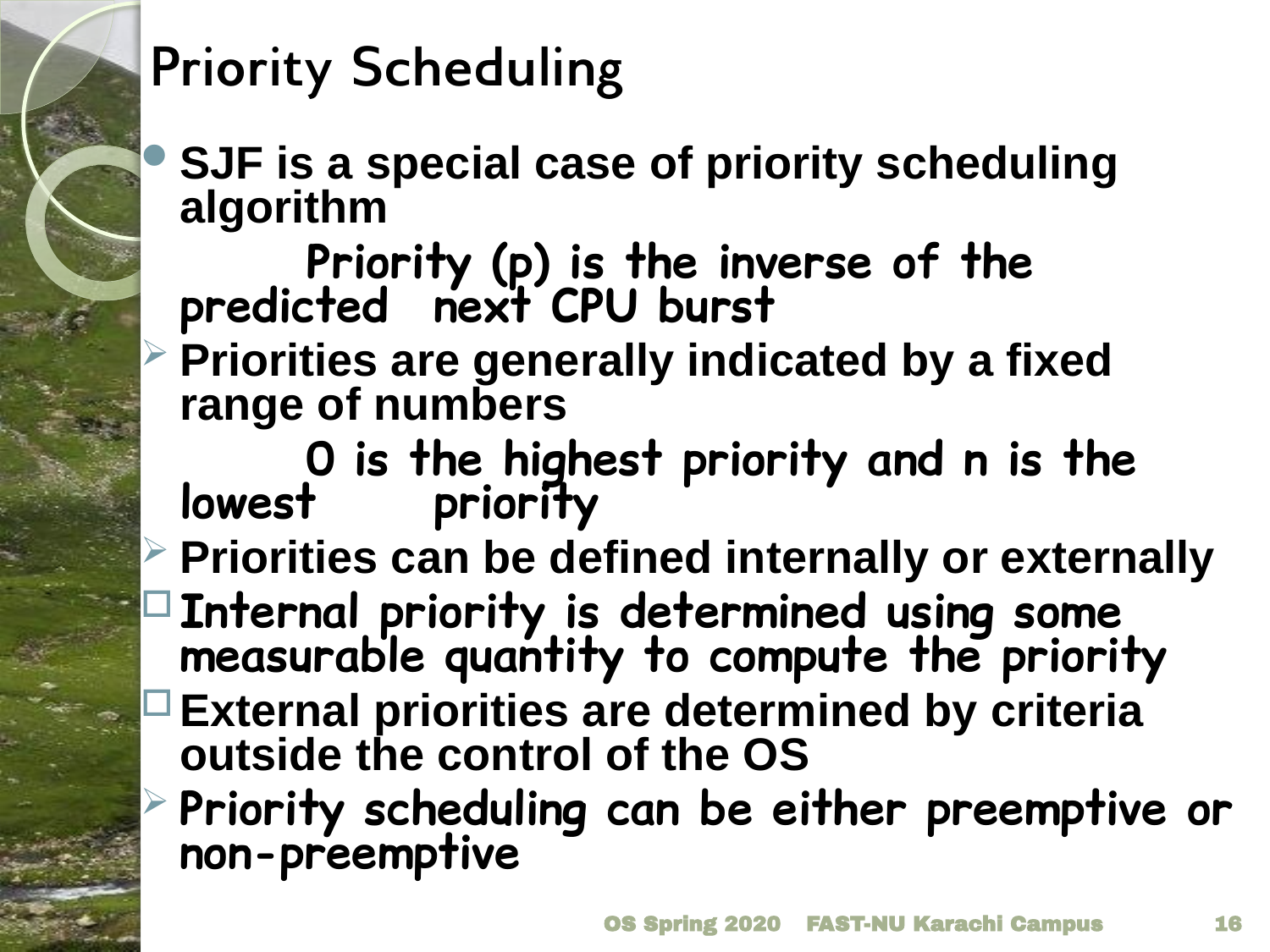

# Priority Scheduling
SJF is a special case of priority scheduling algorithm
		Priority (p) is the inverse of the predicted 	next CPU burst
Priorities are generally indicated by a fixed range of numbers
		0 is the highest priority and n is the lowest 	priority
Priorities can be defined internally or externally
Internal priority is determined using some measurable quantity to compute the priority
External priorities are determined by criteria outside the control of the OS
Priority scheduling can be either preemptive or non-preemptive
OS Spring 2020
FAST-NU Karachi Campus
16